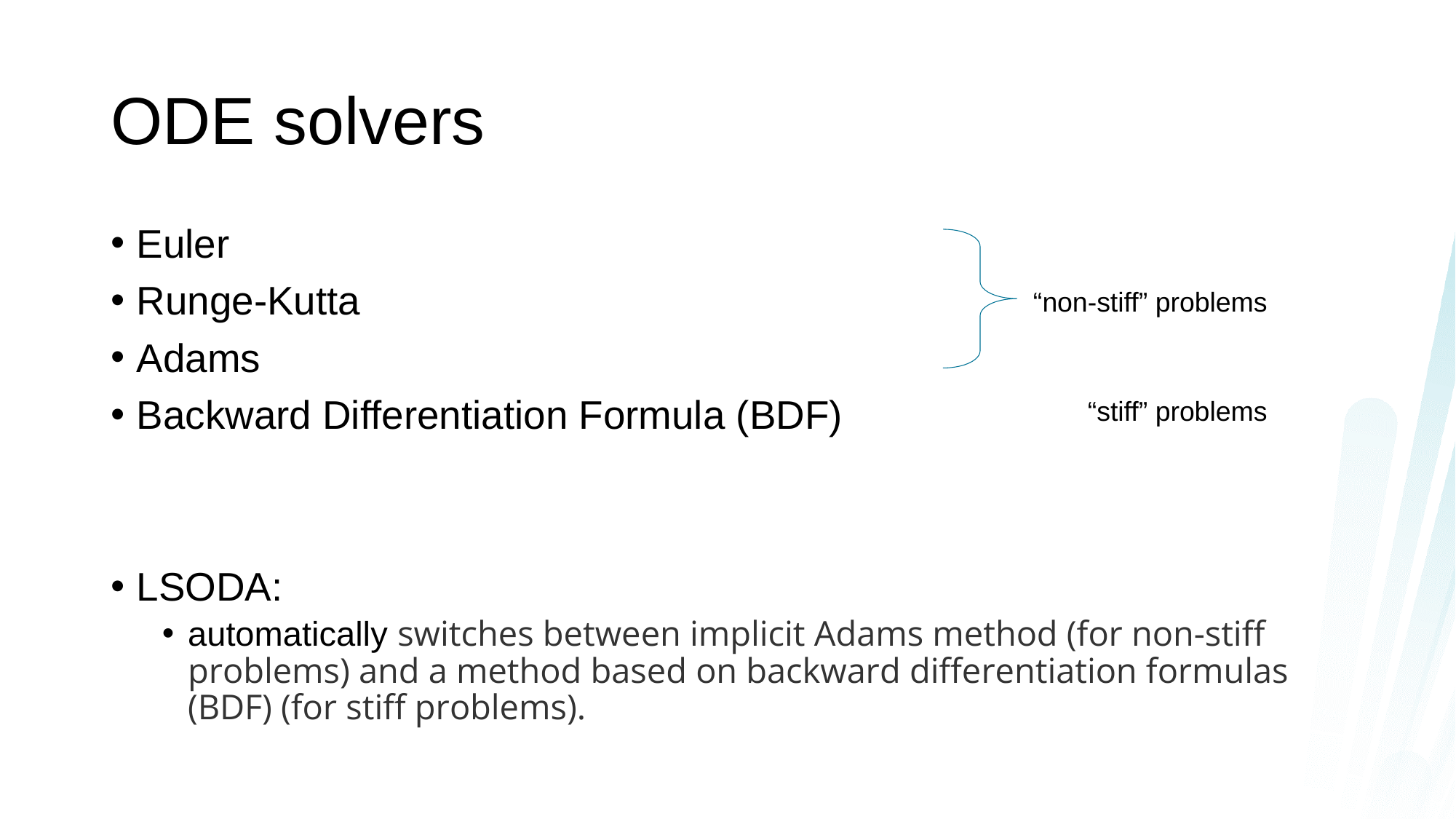

# ODE solvers
Euler
Runge-Kutta
Adams
Backward Differentiation Formula (BDF)

LSODA:
automatically switches between implicit Adams method (for non-stiff problems) and a method based on backward differentiation formulas (BDF) (for stiff problems).

“non-stiff” problems
“stiff” problems